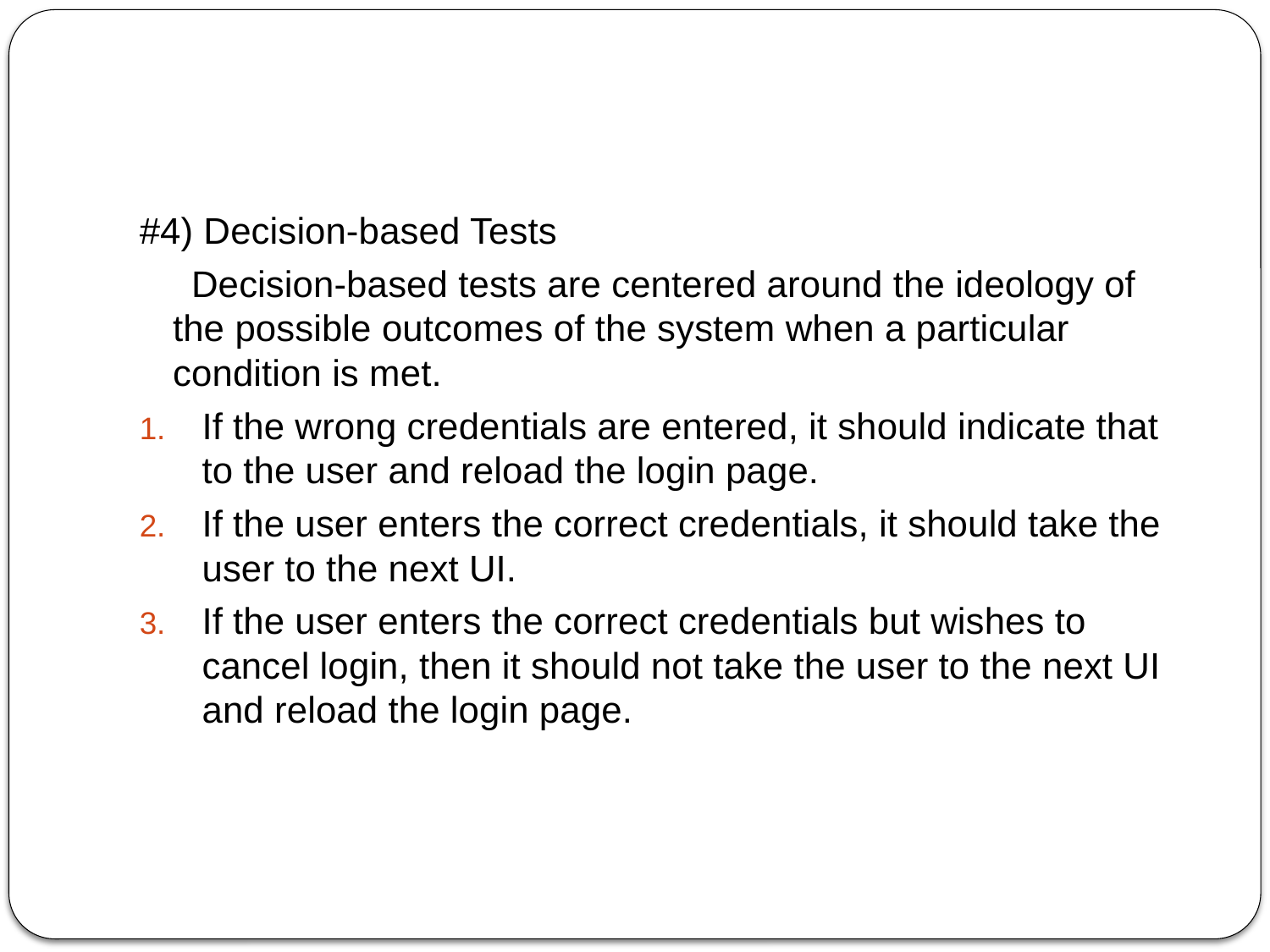

#
#4) Decision-based Tests
     Decision-based tests are centered around the ideology of the possible outcomes of the system when a particular condition is met.
If the wrong credentials are entered, it should indicate that to the user and reload the login page.
If the user enters the correct credentials, it should take the user to the next UI.
If the user enters the correct credentials but wishes to cancel login, then it should not take the user to the next UI and reload the login page.